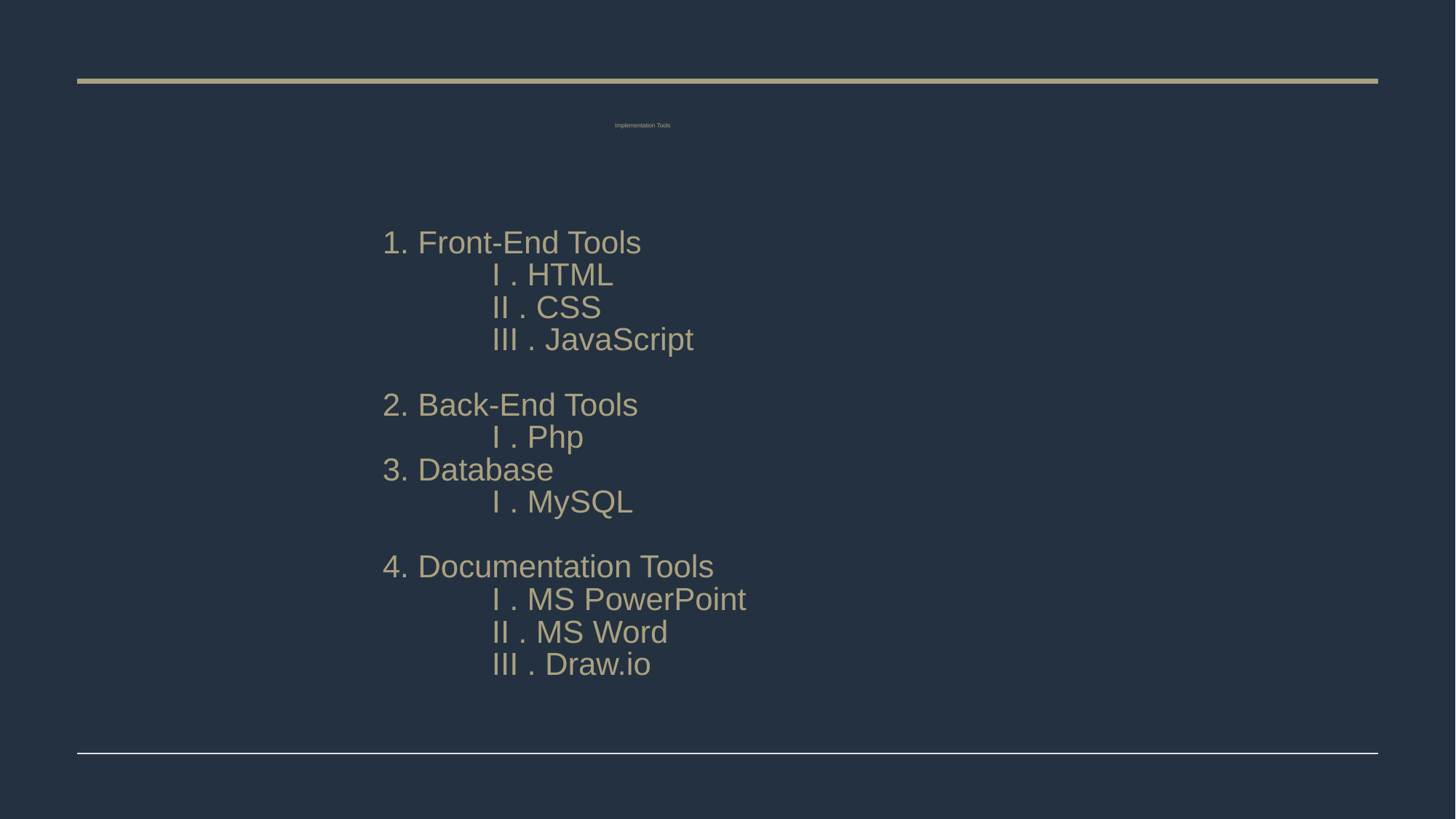

# Implementation Tools
1. Front-End Tools
	I . HTML
	II . CSS
	III . JavaScript

2. Back-End Tools
	I . Php
3. Database
	I . MySQL

4. Documentation Tools
	I . MS PowerPoint
	II . MS Word
	III . Draw.io